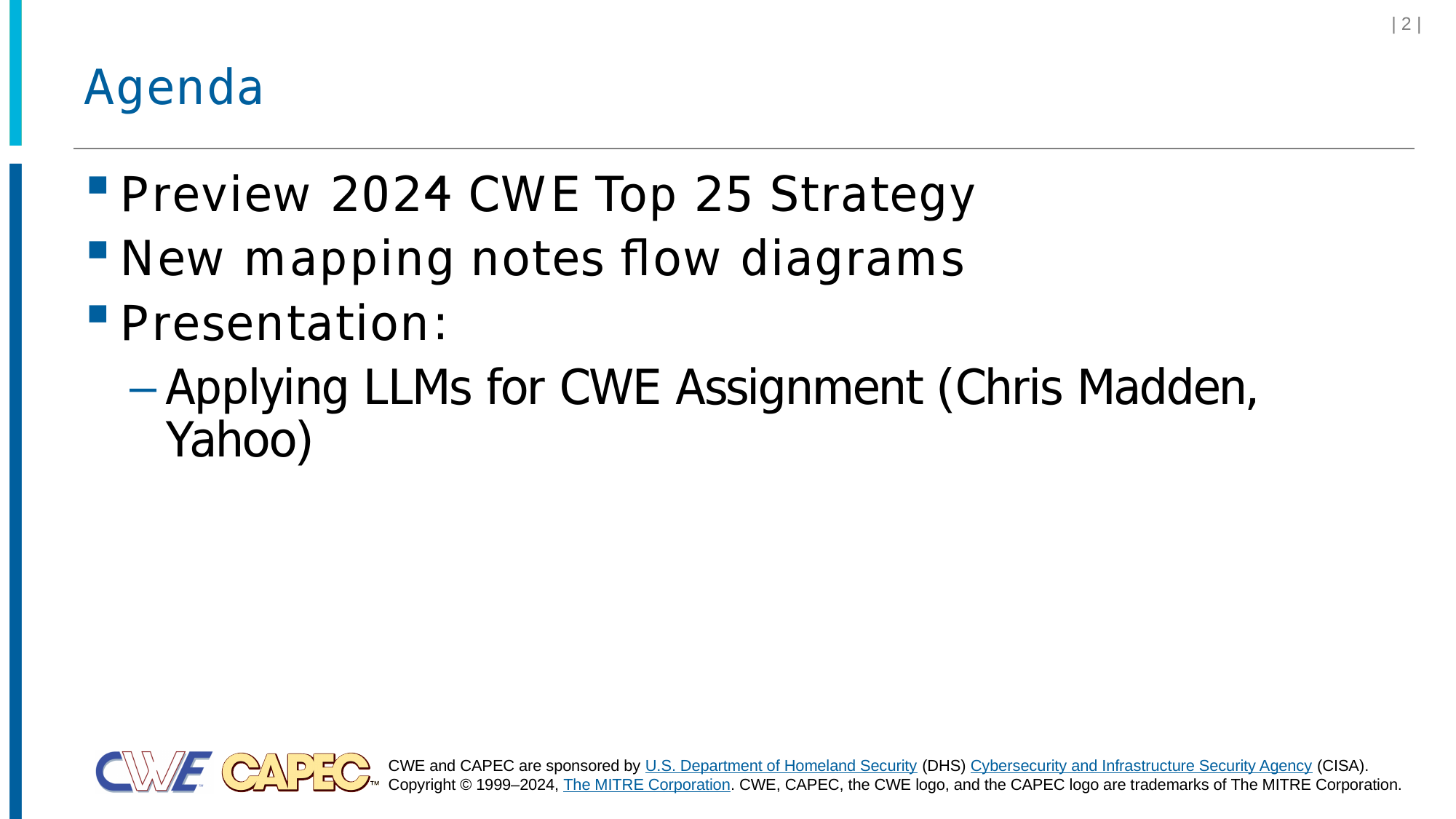

| 2 |
# Agenda
Preview 2024 CWE Top 25 Strategy
New mapping notes flow diagrams
Presentation:
Applying LLMs for CWE Assignment (Chris Madden, Yahoo)